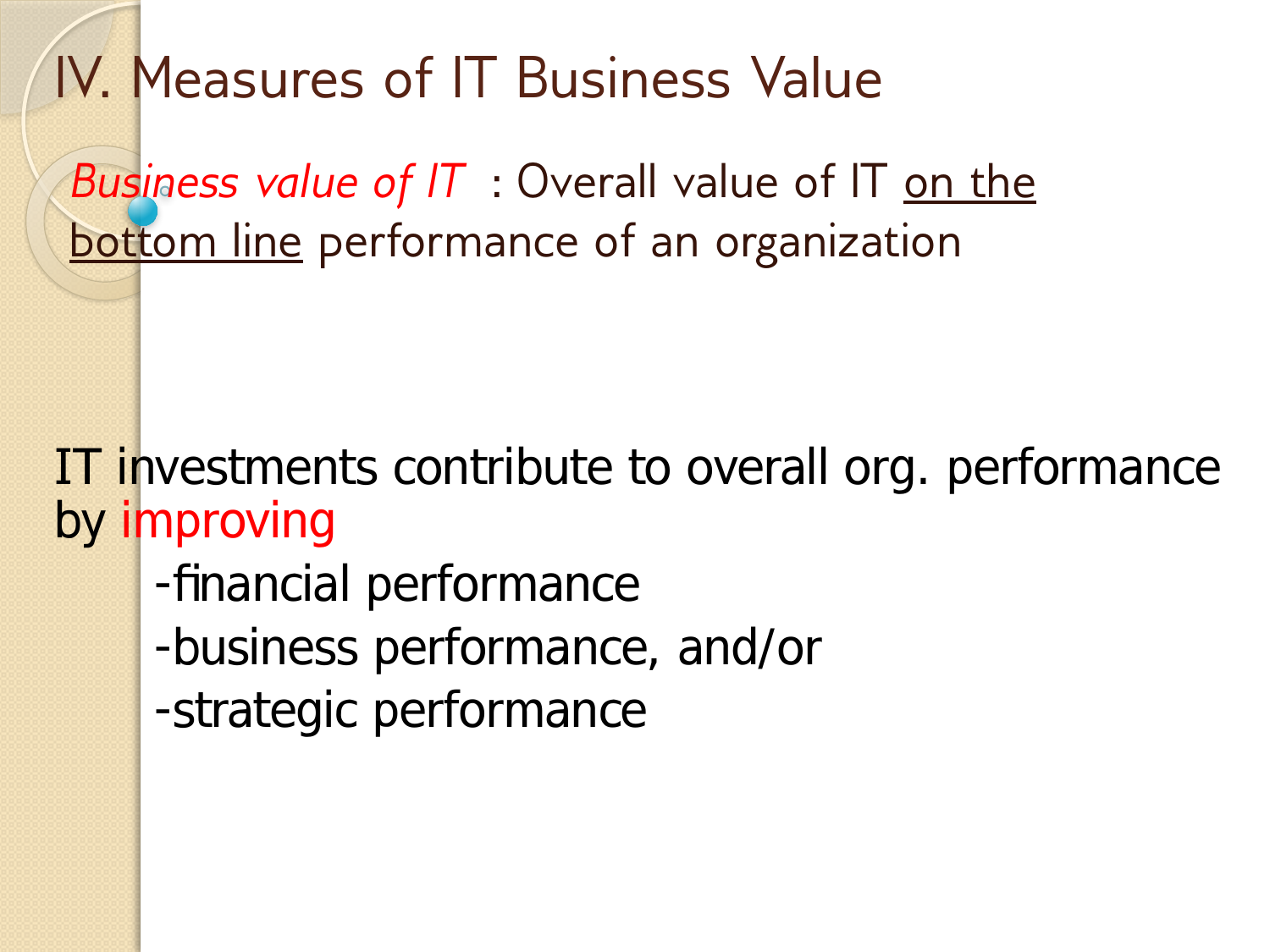

# IV. Measures of IT Business Value
Business value of IT  : Overall value of IT on the bottom line performance of an organization
IT investments contribute to overall org. performance by improving
-financial performance
-business performance, and/or
-strategic performance